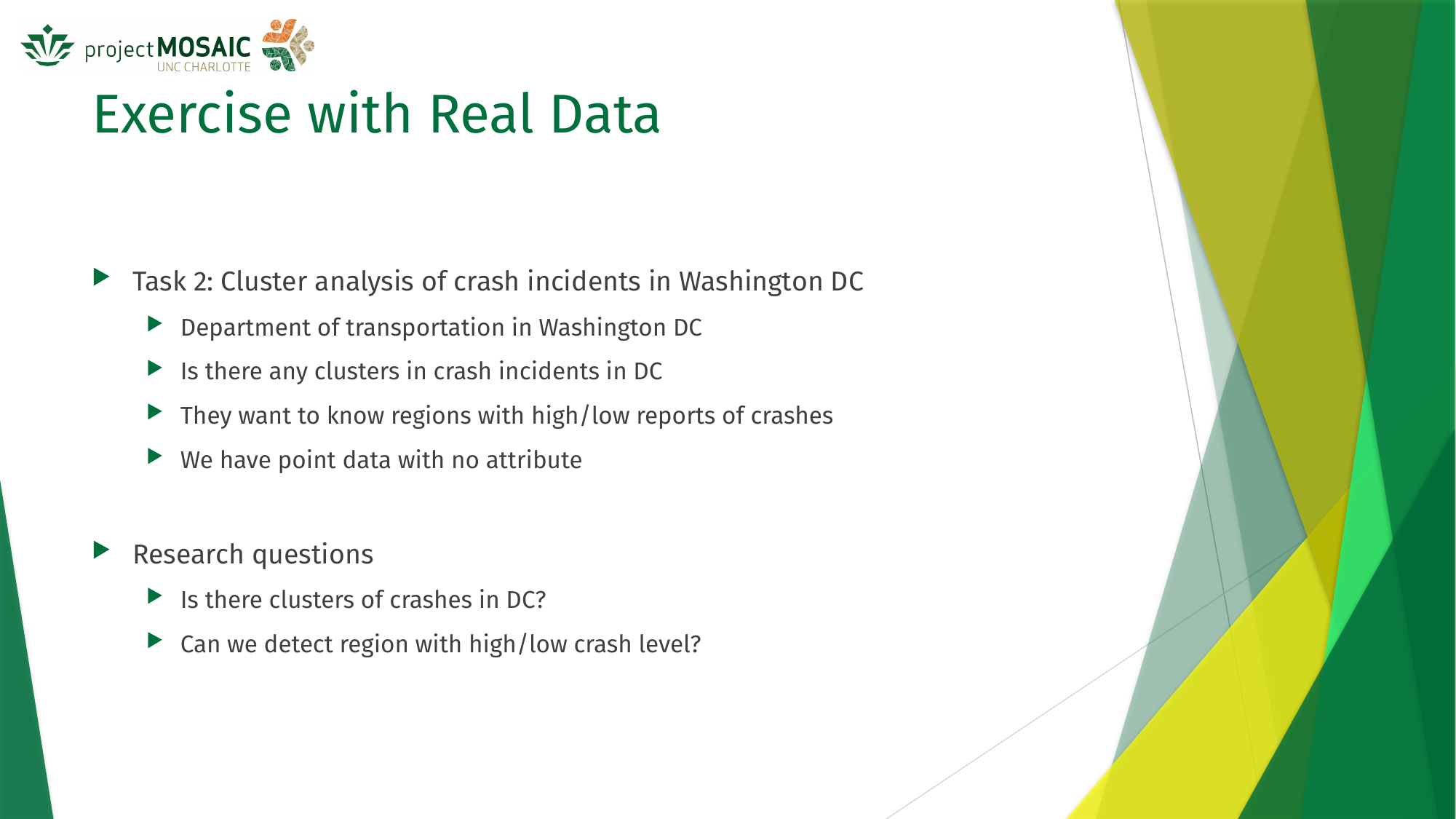

# Exercise with Real Data
Task 2: Cluster analysis of crash incidents in Washington DC
Department of transportation in Washington DC
Is there any clusters in crash incidents in DC
They want to know regions with high/low reports of crashes
We have point data with no attribute

Research questions
Is there clusters of crashes in DC?
Can we detect region with high/low crash level?